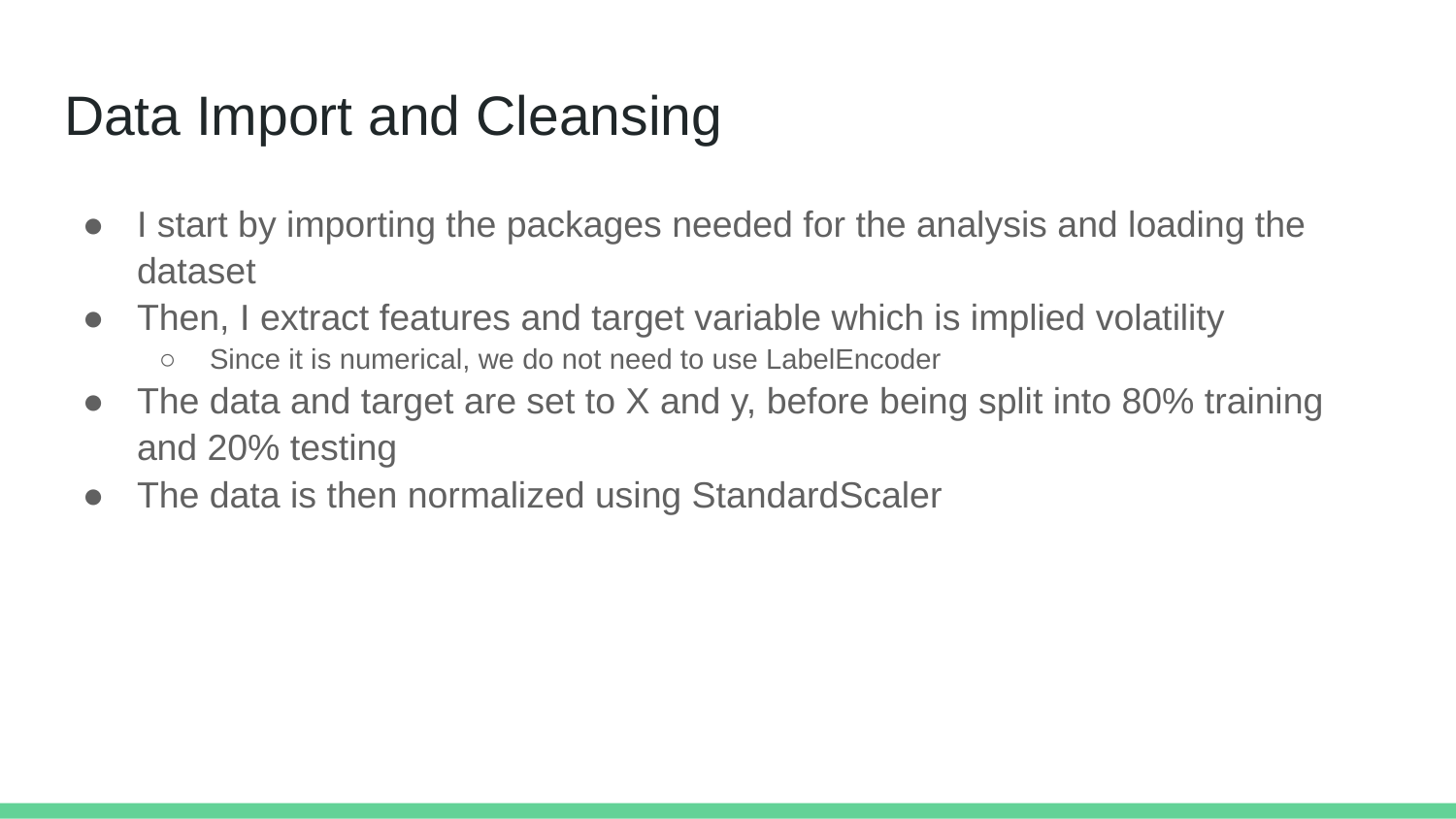

# Data Import and Cleansing
I start by importing the packages needed for the analysis and loading the dataset
Then, I extract features and target variable which is implied volatility
Since it is numerical, we do not need to use LabelEncoder
The data and target are set to X and y, before being split into 80% training and 20% testing
The data is then normalized using StandardScaler